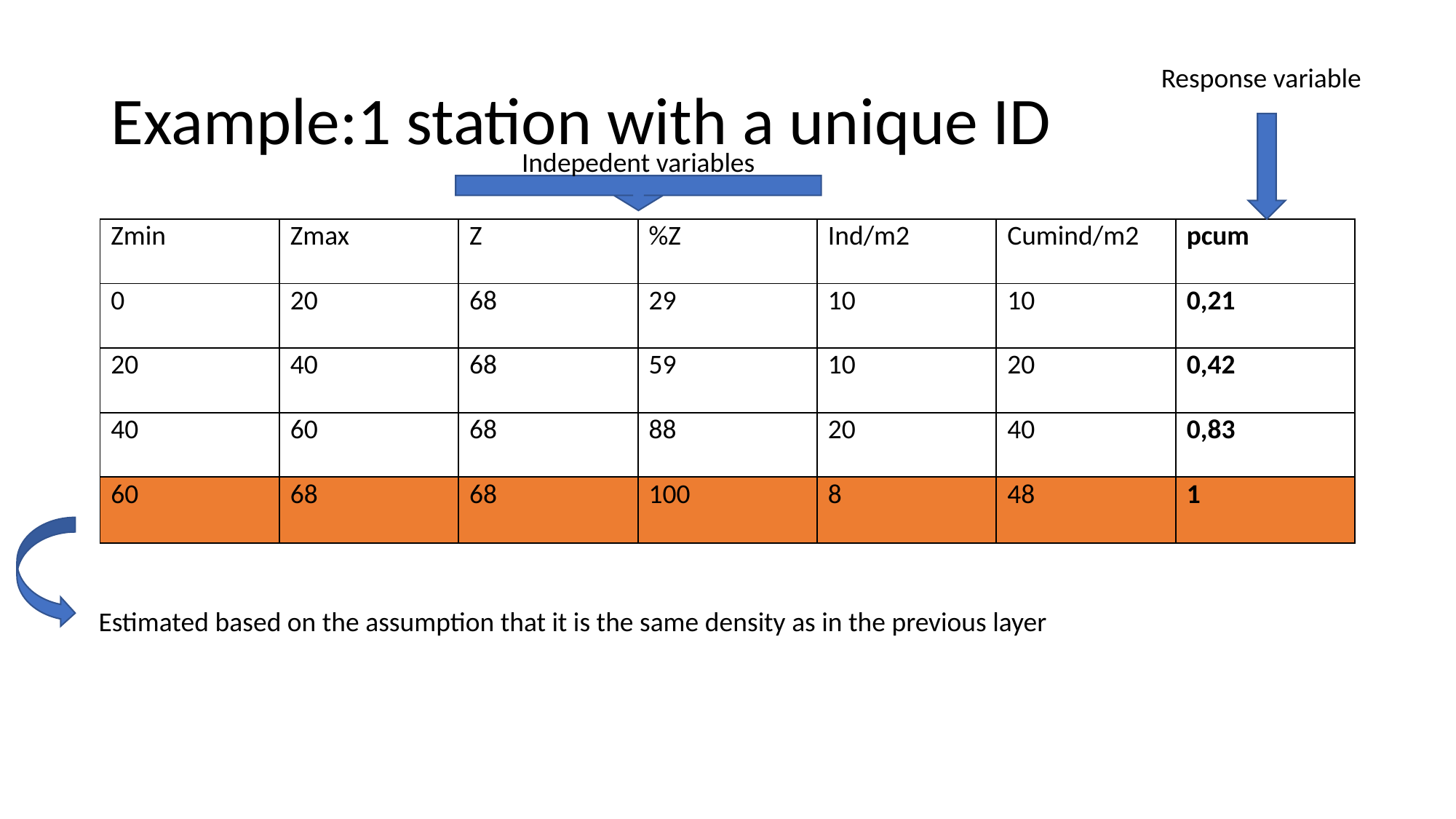

# Example:1 station with a unique ID
Response variable

Indepedent variables
| Zmin | Zmax | Z | %Z | Ind/m2 | Cumind/m2 | pcum |
| --- | --- | --- | --- | --- | --- | --- |
| 0 | 20 | 68 | 29 | 10 | 10 | 0,21 |
| 20 | 40 | 68 | 59 | 10 | 20 | 0,42 |
| 40 | 60 | 68 | 88 | 20 | 40 | 0,83 |
| 60 | 68 | 68 | 100 | 8 | 48 | 1 |

Estimated based on the assumption that it is the same density as in the previous layer